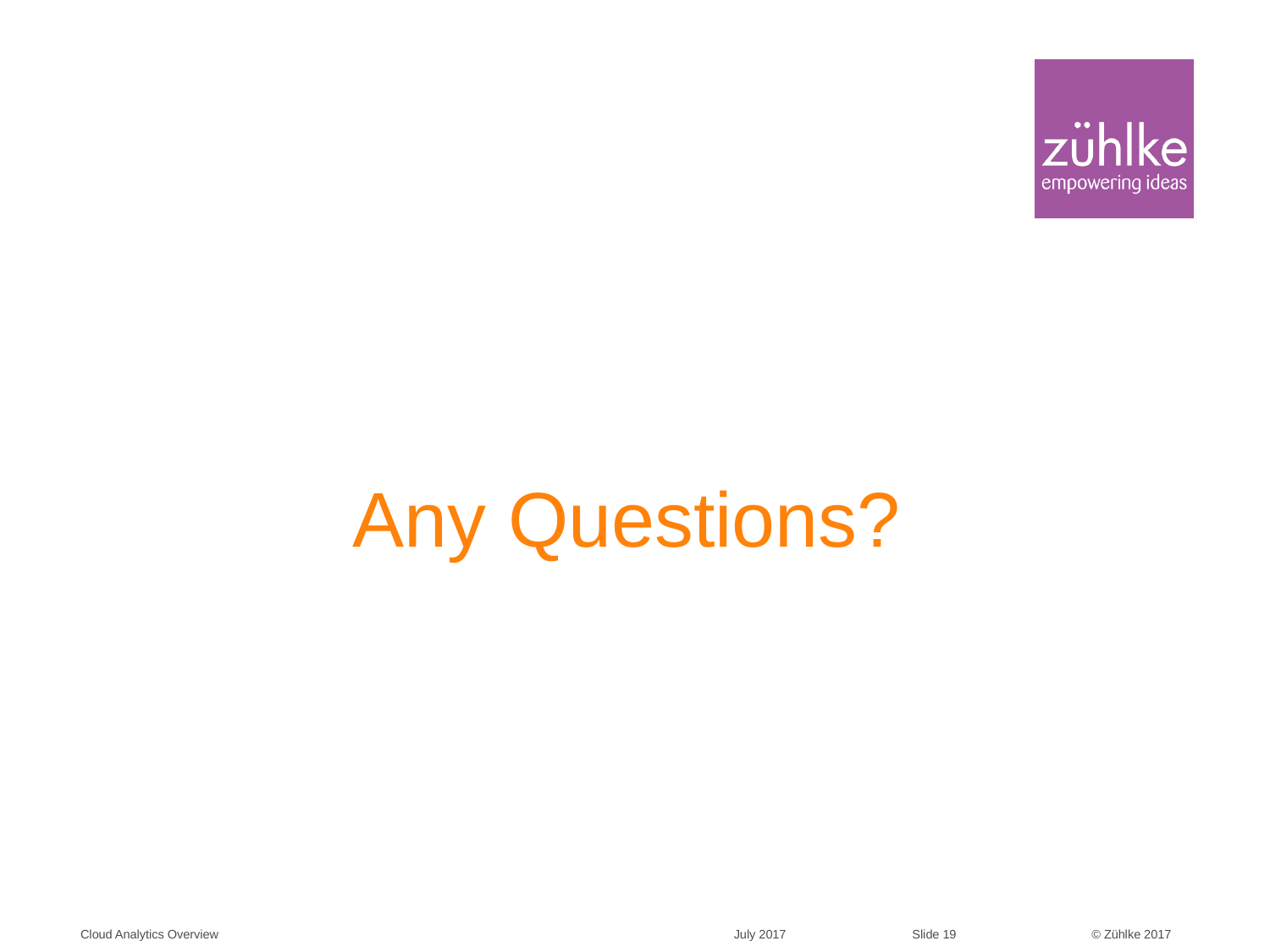

# Any Questions?
Cloud Analytics Overview
July 2017
Slide 19